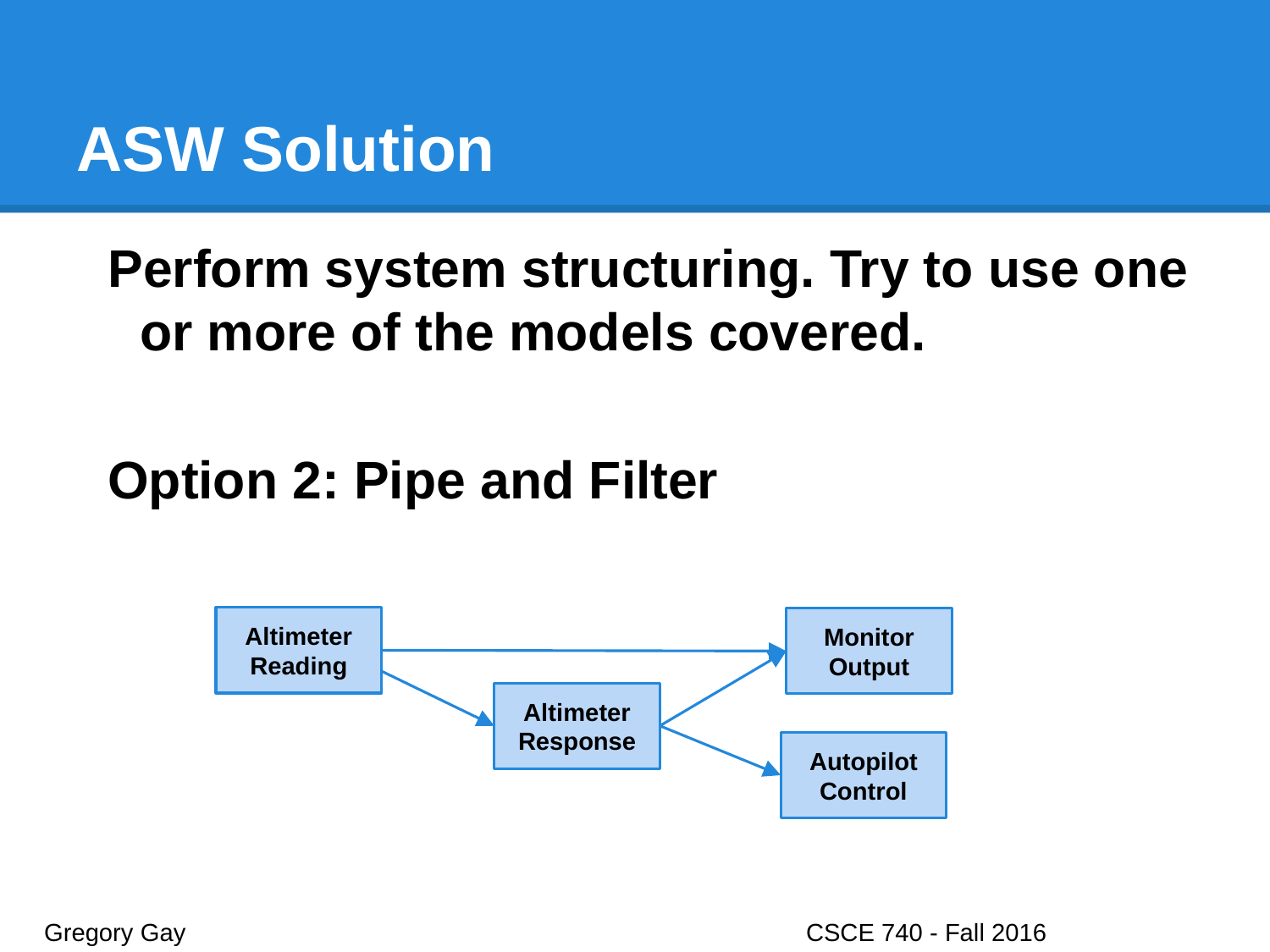

# ASW Solution
Perform system structuring. Try to use one or more of the models covered.

Option 2: Pipe and Filter
Altimeter Reading
Monitor Output
Altimeter Response
Autopilot Control
Gregory Gay					CSCE 740 - Fall 2016								43